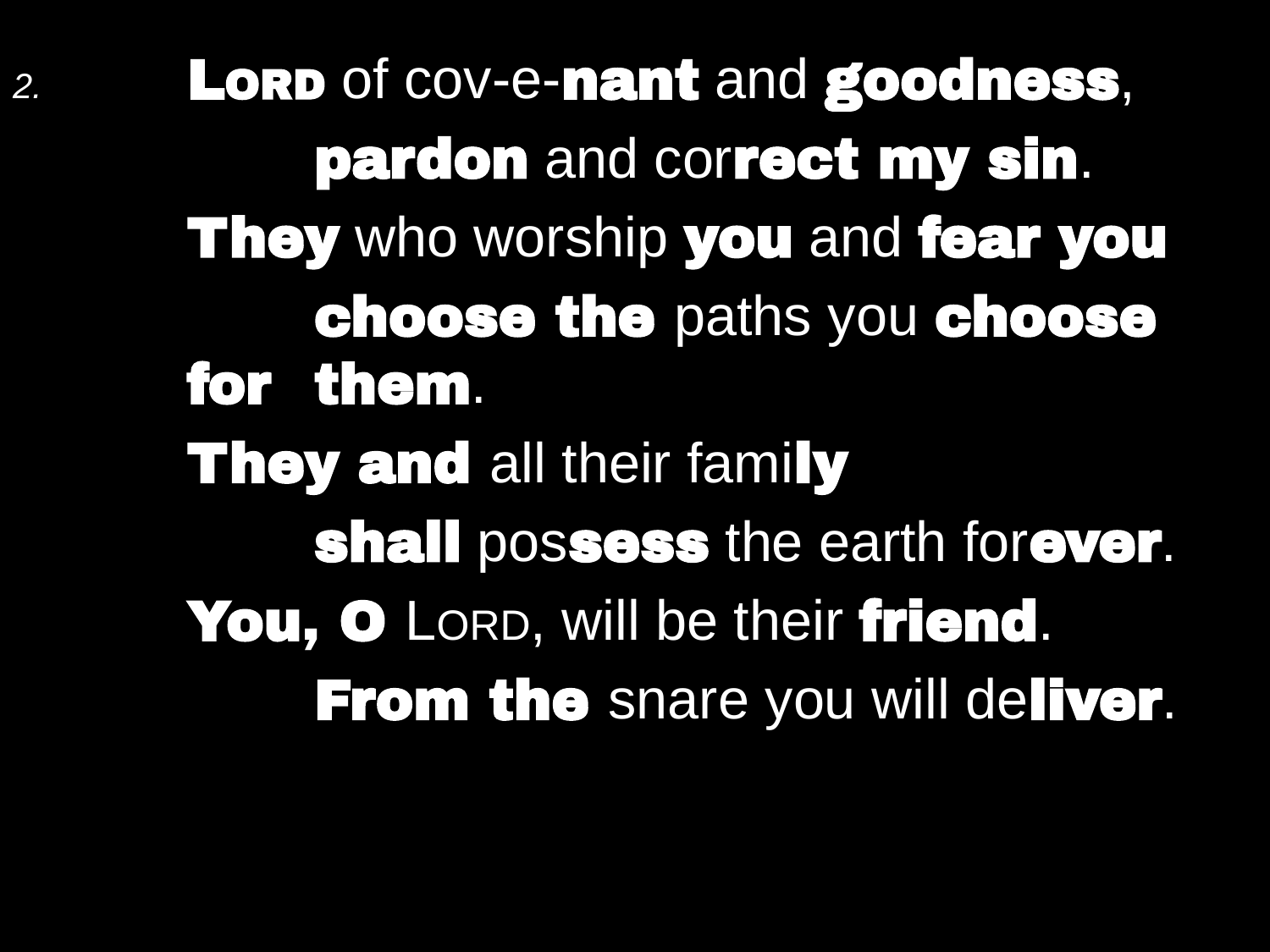

2.	Lord of cov-e-nant and goodness,
		pardon and correct my sin.
	They who worship you and fear you
		choose the paths you choose for 	them.
	They and all their family
		shall possess the earth forever.
	You, O Lord, will be their friend.
		From the snare you will deliver.